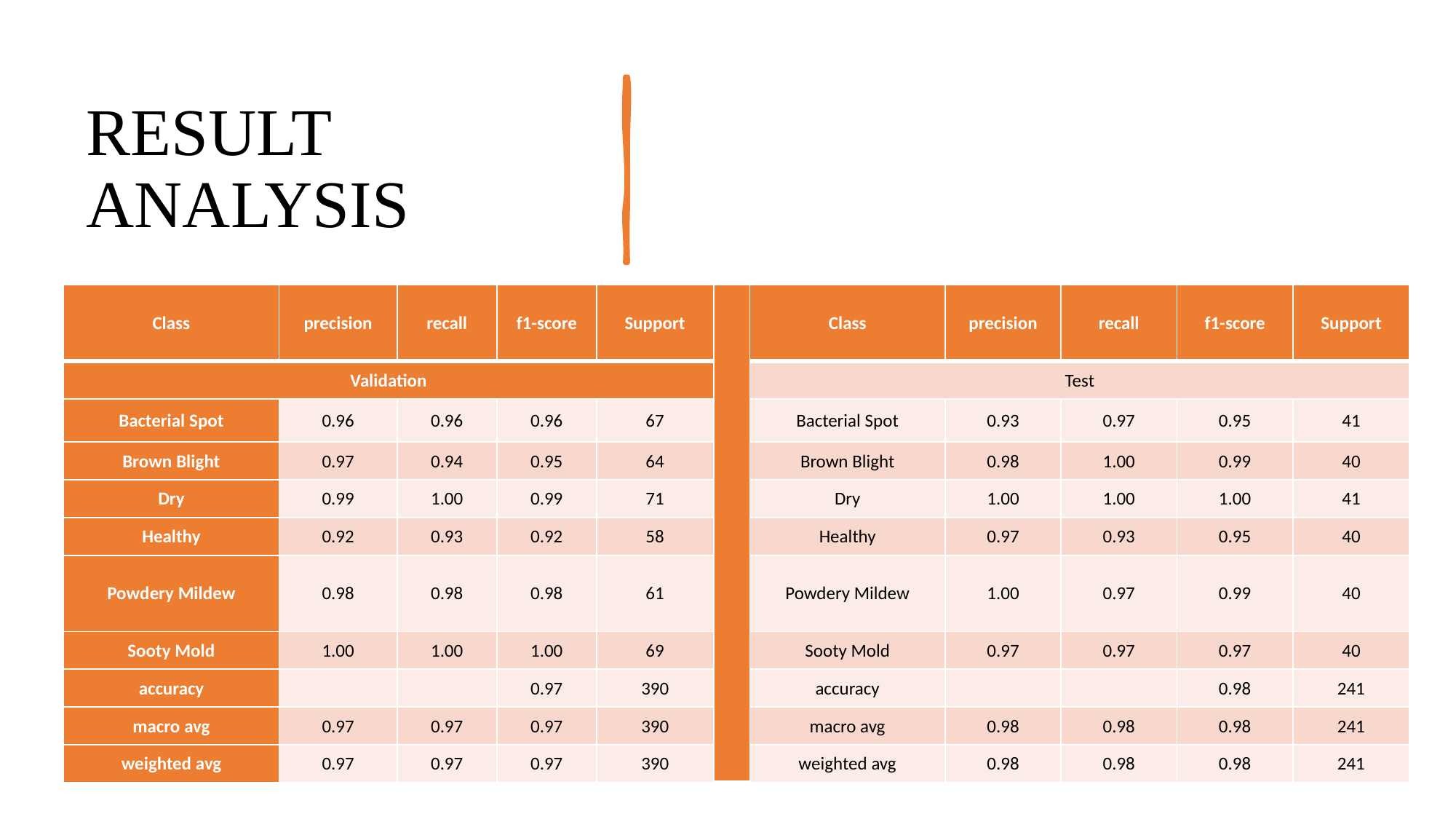

# RESULT ANALYSIS

| Class | precision | recall | f1-score | Support |  | Class | precision | recall | f1-score | Support |
| --- | --- | --- | --- | --- | --- | --- | --- | --- | --- | --- |
| Validation |  |  |  |  |  | Test |  |  |  |  |
| Bacterial Spot | 0.96 | 0.96 | 0.96 | 67 |  | Bacterial Spot | 0.93 | 0.97 | 0.95 | 41 |
| Brown Blight | 0.97 | 0.94 | 0.95 | 64 |  | Brown Blight | 0.98 | 1.00 | 0.99 | 40 |
| Dry | 0.99 | 1.00 | 0.99 | 71 |  | Dry | 1.00 | 1.00 | 1.00 | 41 |
| Healthy | 0.92 | 0.93 | 0.92 | 58 |  | Healthy | 0.97 | 0.93 | 0.95 | 40 |
| Powdery Mildew | 0.98 | 0.98 | 0.98 | 61 |  | Powdery Mildew | 1.00 | 0.97 | 0.99 | 40 |
| Sooty Mold | 1.00 | 1.00 | 1.00 | 69 |  | Sooty Mold | 0.97 | 0.97 | 0.97 | 40 |
| accuracy |  |  | 0.97 | 390 |  | accuracy |  |  | 0.98 | 241 |
| macro avg | 0.97 | 0.97 | 0.97 | 390 |  | macro avg | 0.98 | 0.98 | 0.98 | 241 |
| weighted avg | 0.97 | 0.97 | 0.97 | 390 |  | weighted avg | 0.98 | 0.98 | 0.98 | 241 |